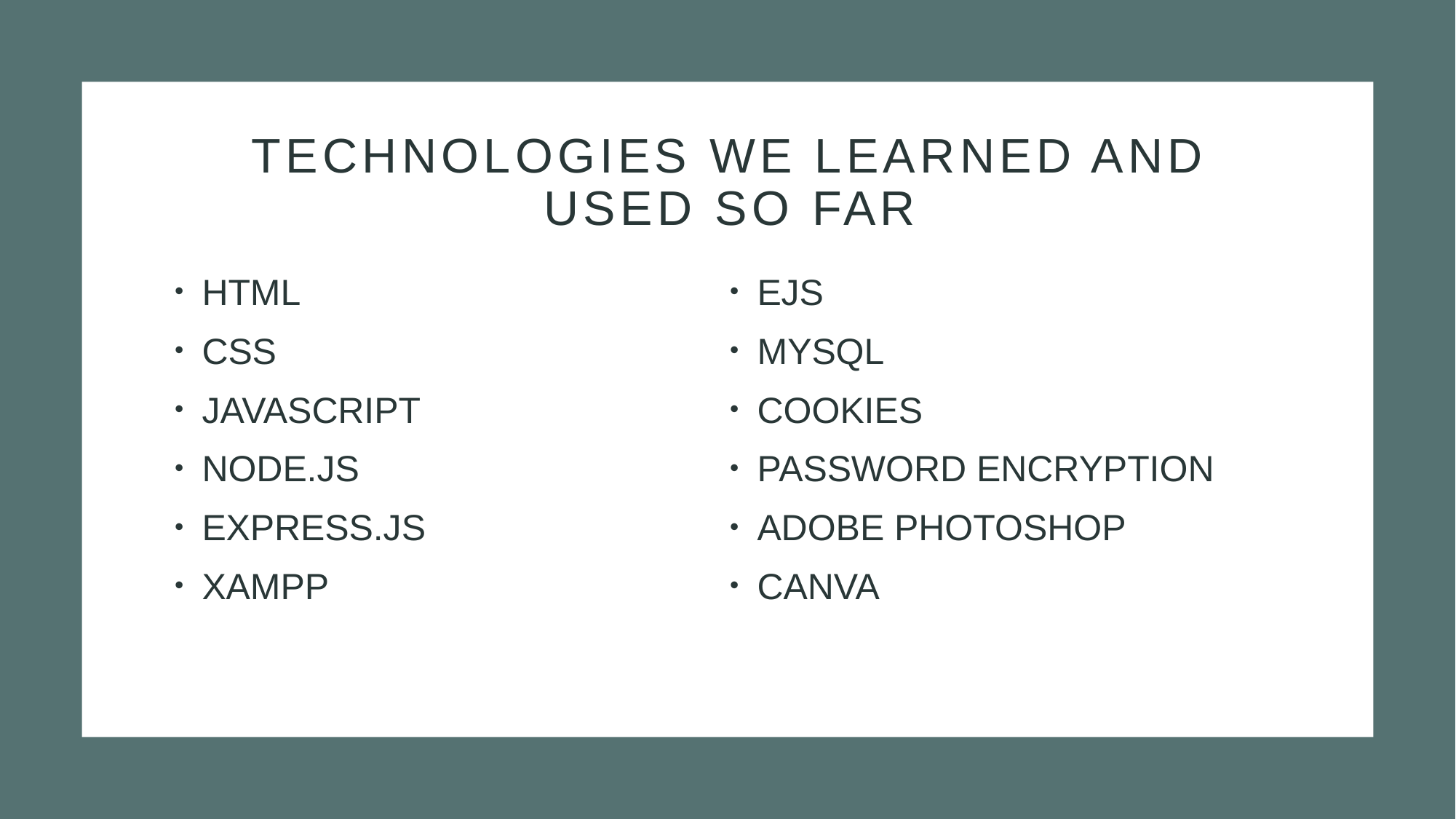

# Technologıes we learned and used so far
HTML
CSS
JAVASCRIPT
NODE.JS
EXPRESS.JS
XAMPP

EJS
MYSQL
COOKIES
PASSWORD ENCRYPTION
ADOBE PHOTOSHOP
CANVA